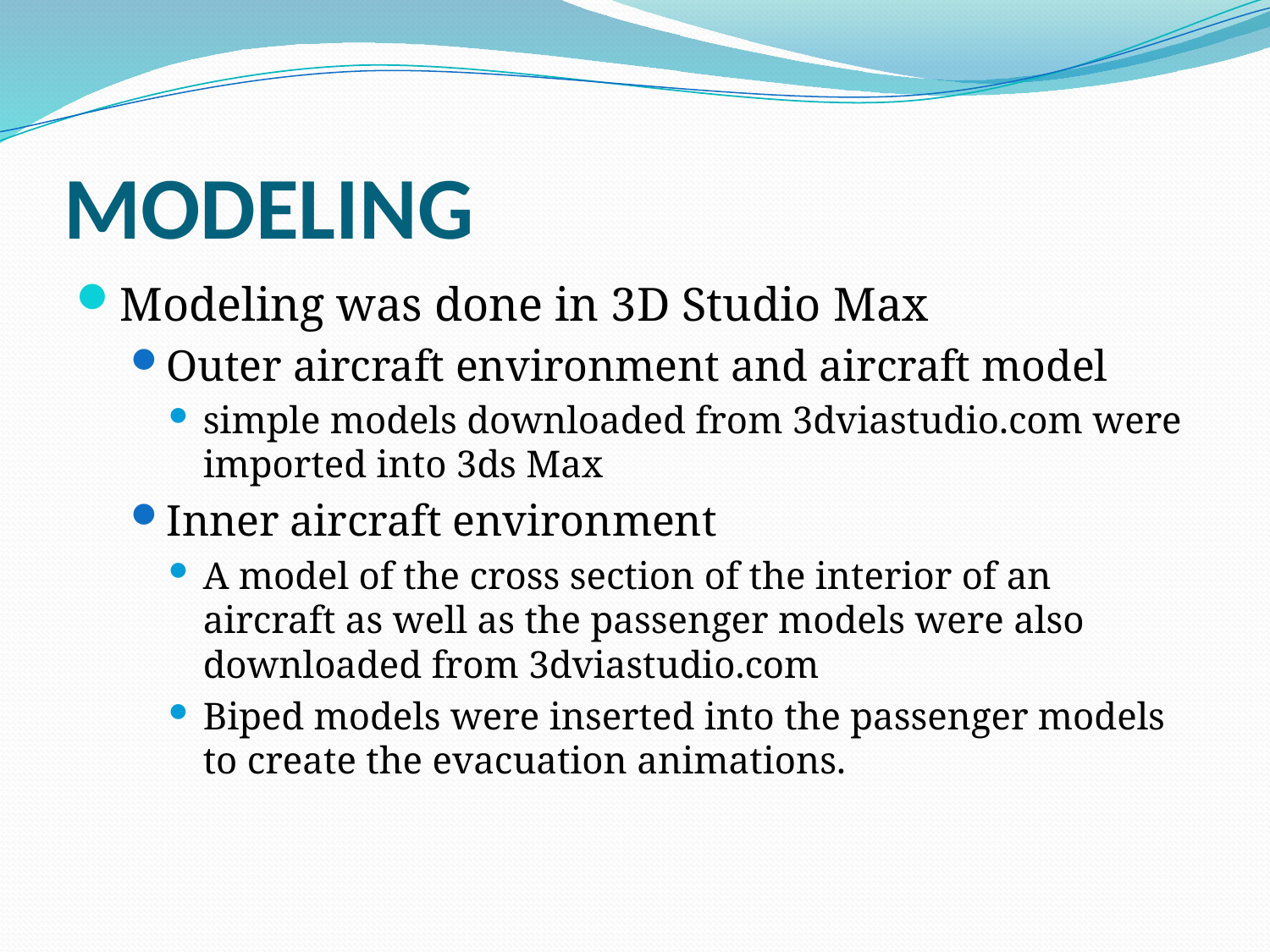

# MODELING
Modeling was done in 3D Studio Max
Outer aircraft environment and aircraft model
simple models downloaded from 3dviastudio.com were imported into 3ds Max
Inner aircraft environment
A model of the cross section of the interior of an aircraft as well as the passenger models were also downloaded from 3dviastudio.com
Biped models were inserted into the passenger models to create the evacuation animations.